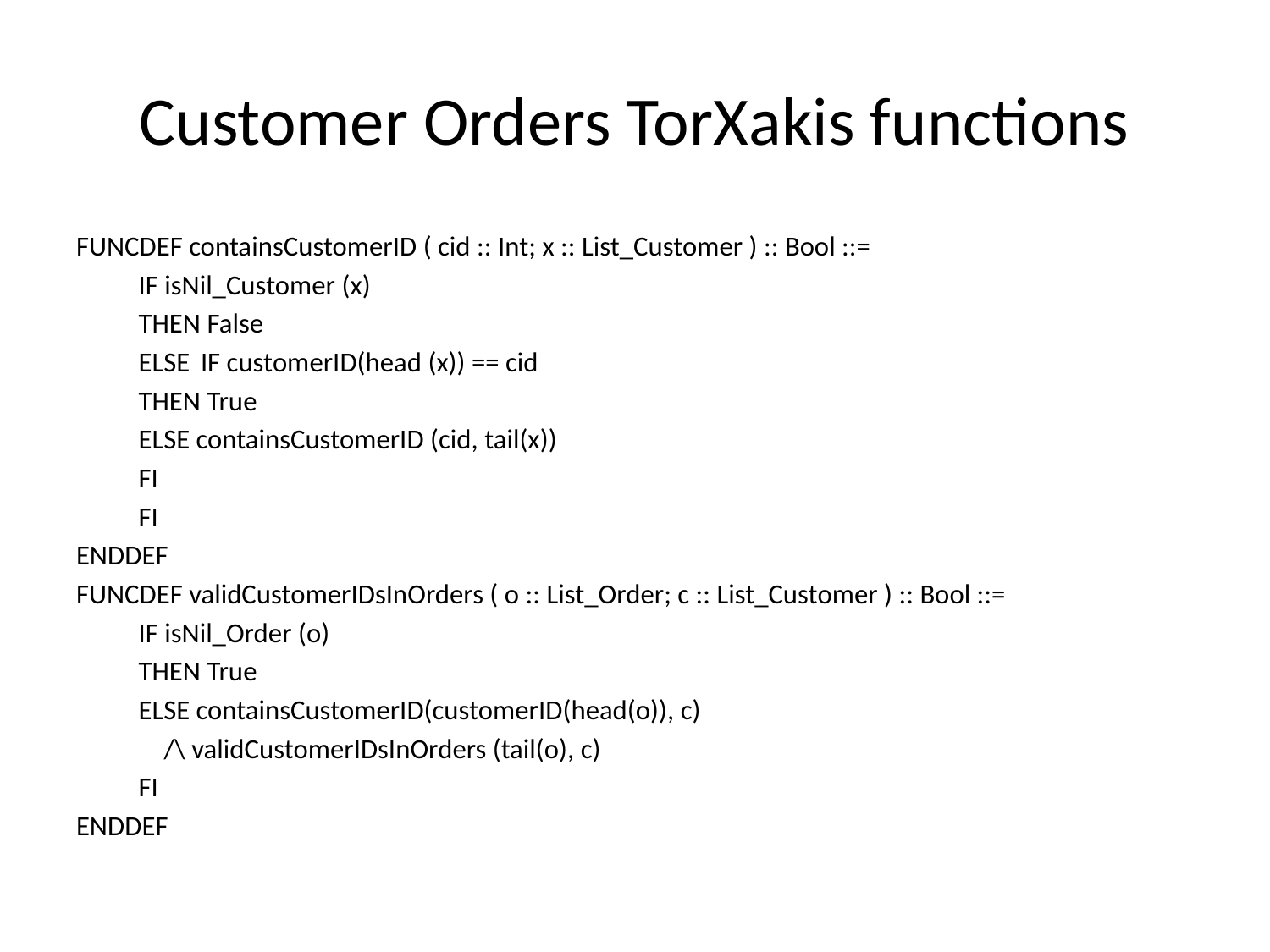

# Customer Orders TorXakis functions
FUNCDEF containsCustomerID ( cid :: Int; x :: List_Customer ) :: Bool ::=
	IF isNil_Customer (x)
	THEN False
	ELSE 	IF customerID(head (x)) == cid
		THEN True
		ELSE containsCustomerID (cid, tail(x))
		FI
	FI
ENDDEF
FUNCDEF validCustomerIDsInOrders ( o :: List_Order; c :: List_Customer ) :: Bool ::=
	IF isNil_Order (o)
	THEN True
	ELSE containsCustomerID(customerID(head(o)), c)
	    /\ validCustomerIDsInOrders (tail(o), c)
	FI
ENDDEF